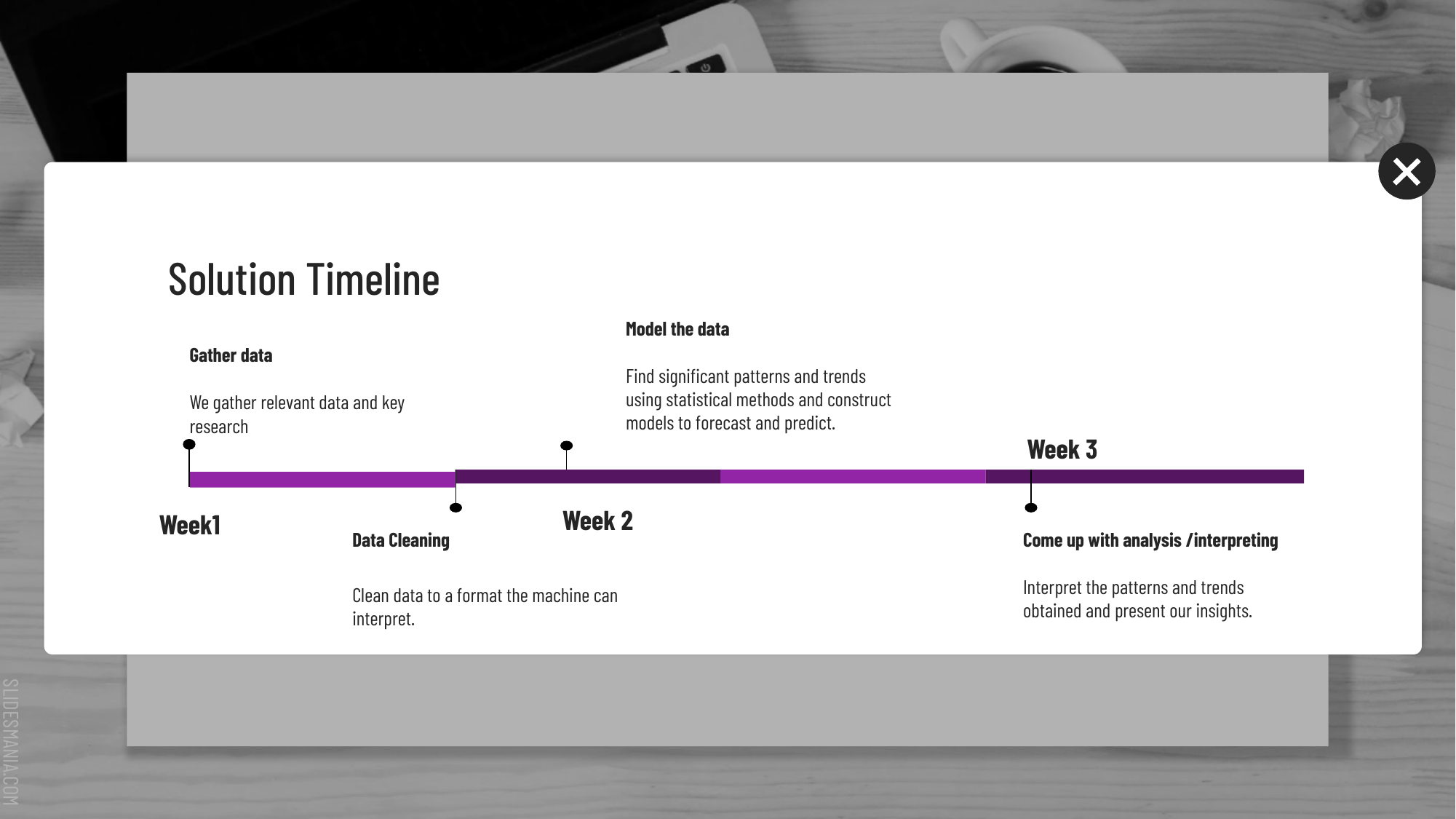

# Solution Timeline
Model the data

Find significant patterns and trends using statistical methods and construct models to forecast and predict.

Week 2

Gather data

We gather relevant data and key research

Week1

Week 3

Come up with analysis /interpreting

Interpret the patterns and trends obtained and present our insights.

Data Cleaning
Clean data to a format the machine can interpret.